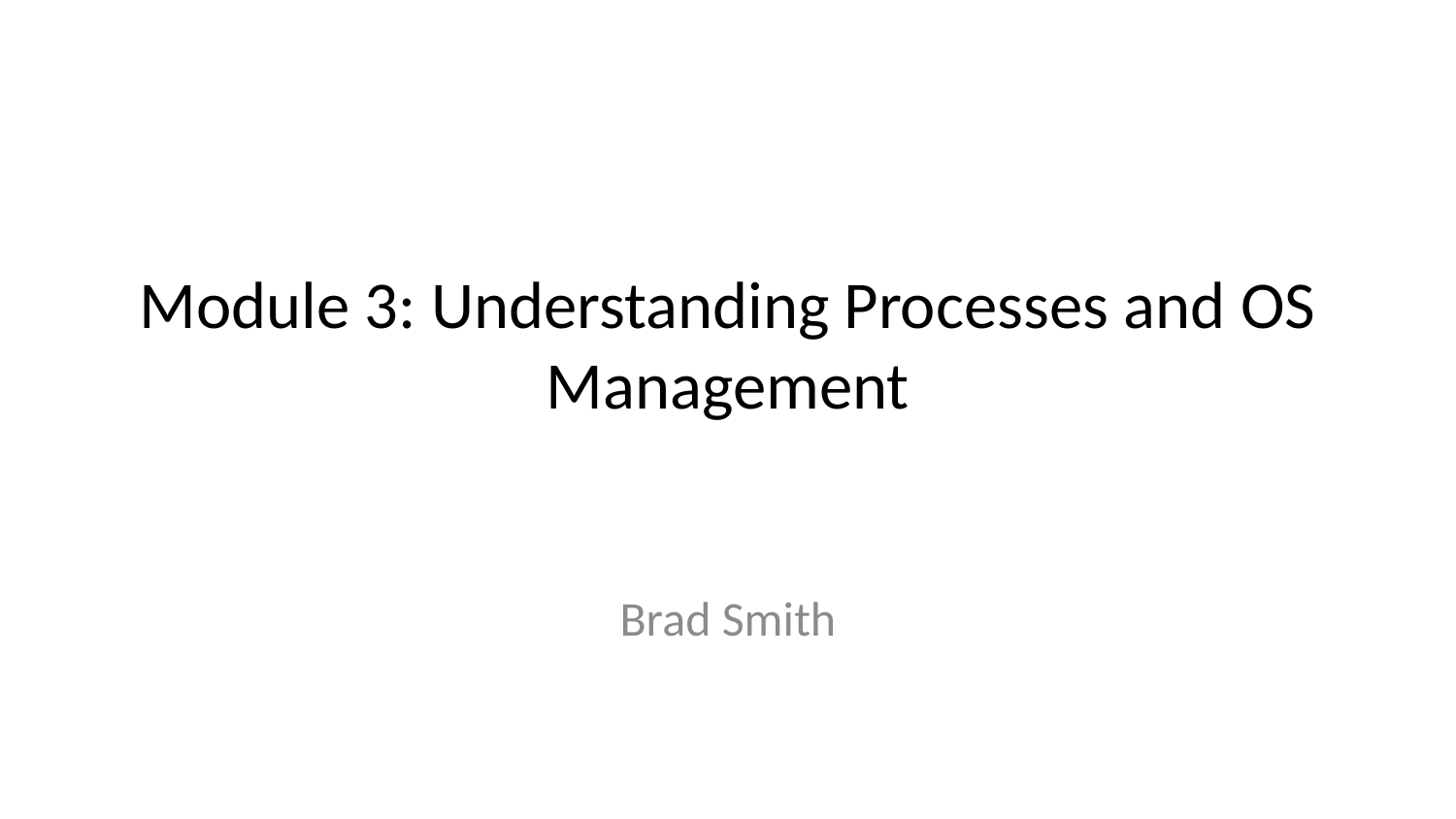

# Module 3: Understanding Processes and OS Management
Brad Smith